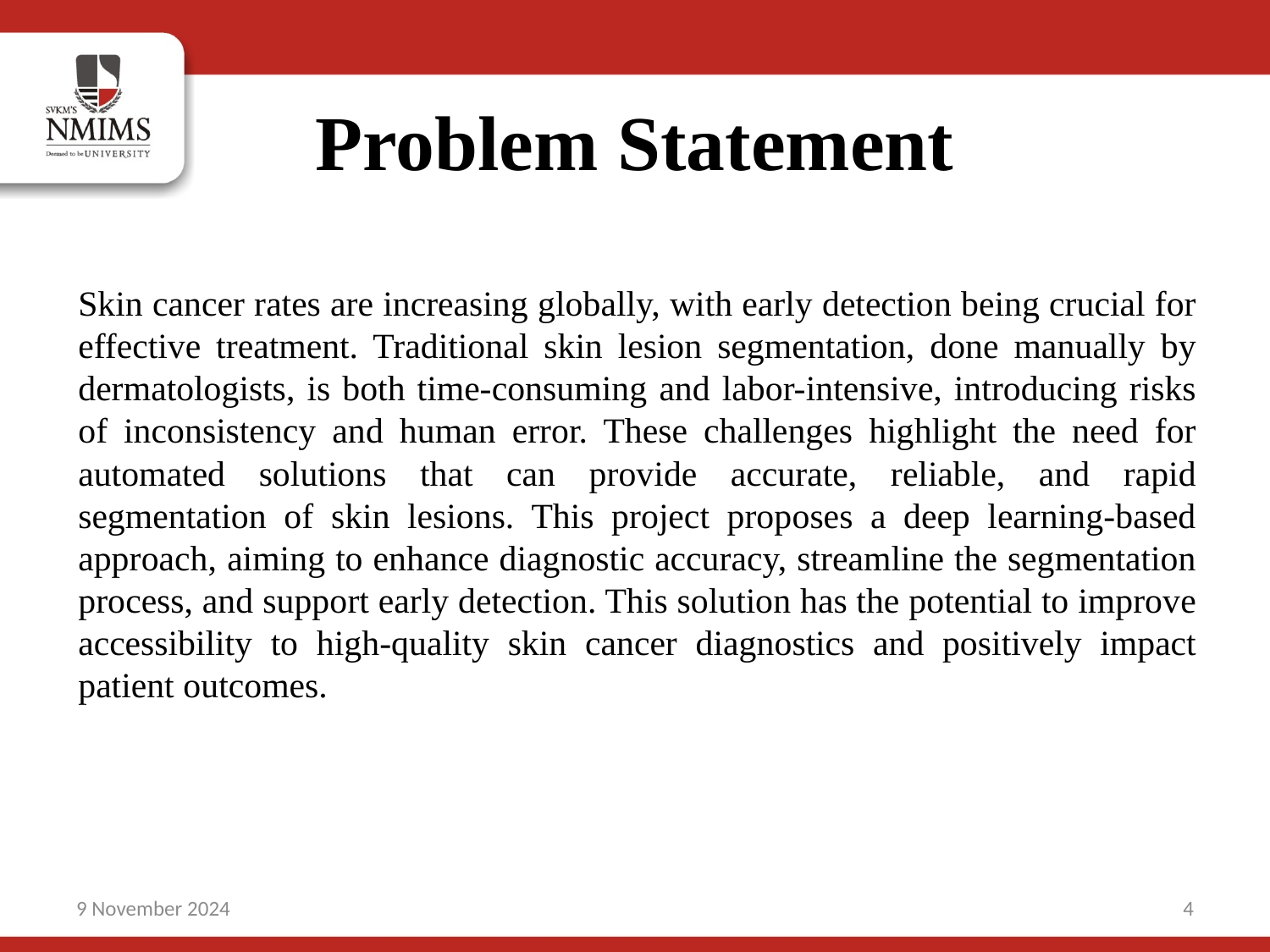

# Problem Statement
Skin cancer rates are increasing globally, with early detection being crucial for effective treatment. Traditional skin lesion segmentation, done manually by dermatologists, is both time-consuming and labor-intensive, introducing risks of inconsistency and human error. These challenges highlight the need for automated solutions that can provide accurate, reliable, and rapid segmentation of skin lesions. This project proposes a deep learning-based approach, aiming to enhance diagnostic accuracy, streamline the segmentation process, and support early detection. This solution has the potential to improve accessibility to high-quality skin cancer diagnostics and positively impact patient outcomes.
9 November 2024
4